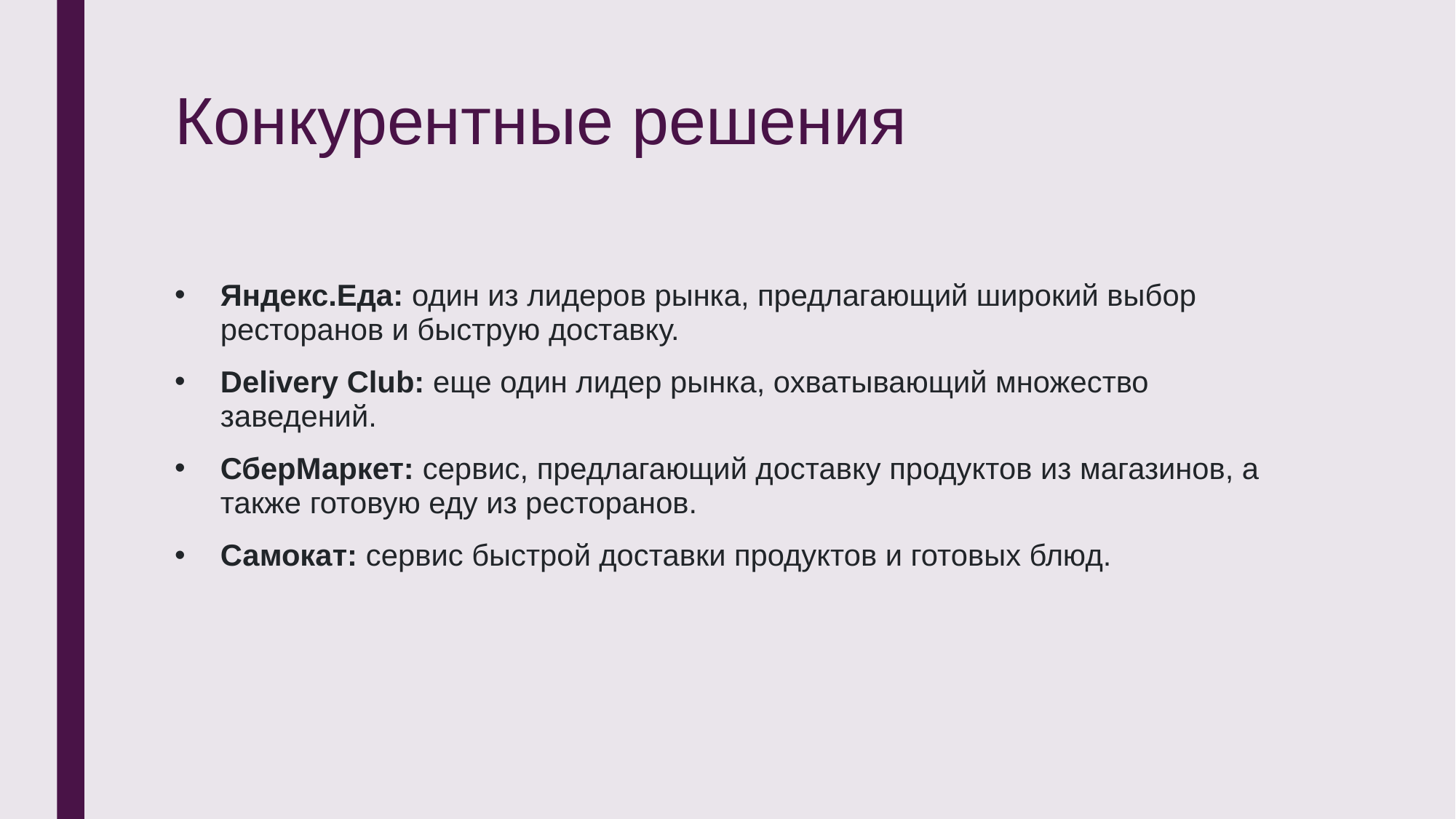

# Конкурентные решения
Яндекс.Еда: один из лидеров рынка, предлагающий широкий выбор ресторанов и быструю доставку.
Delivery Club: еще один лидер рынка, охватывающий множество заведений.
СберМаркет: сервис, предлагающий доставку продуктов из магазинов, а также готовую еду из ресторанов.
Самокат: сервис быстрой доставки продуктов и готовых блюд.